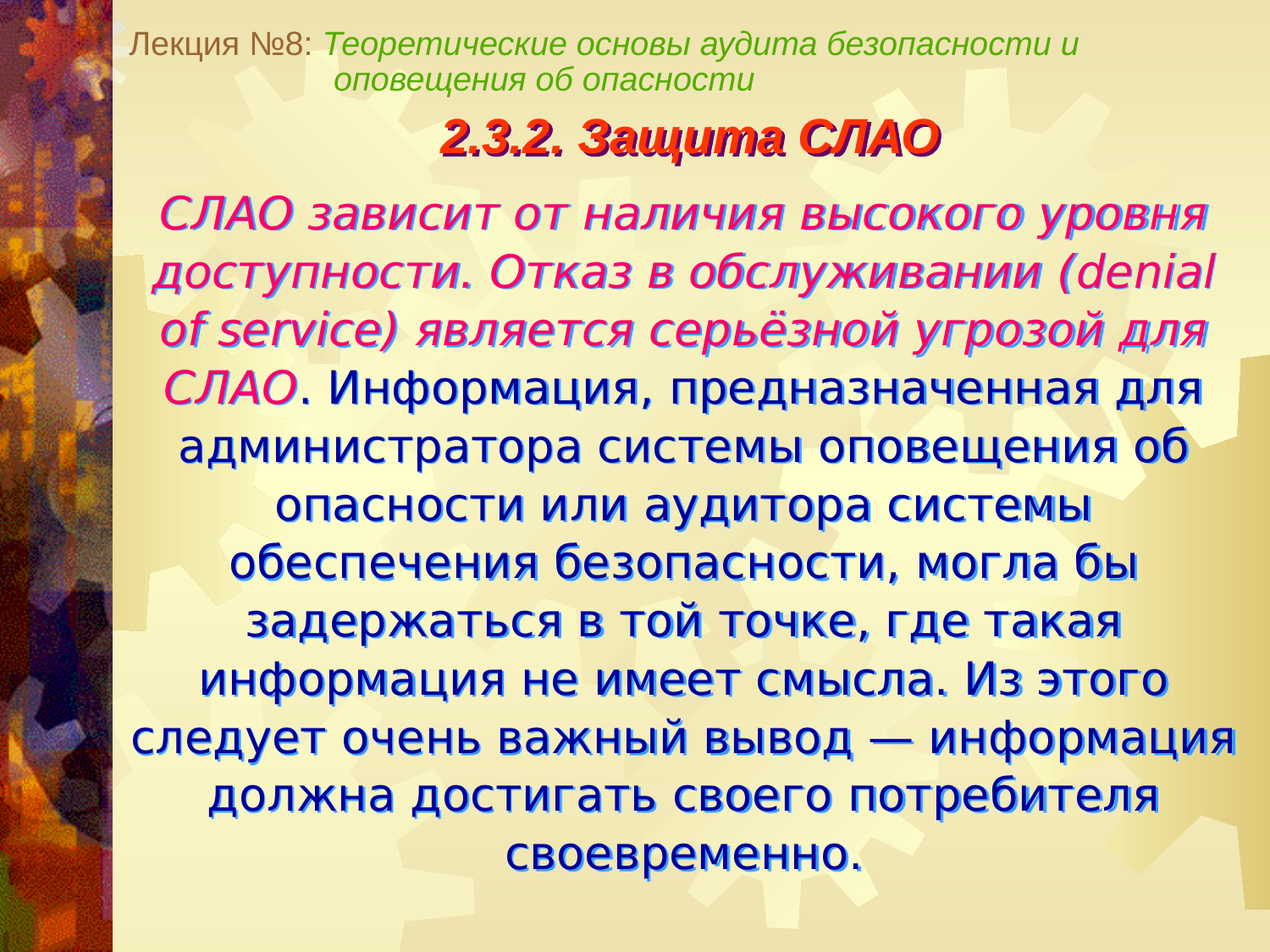

Лекция №8: Теоретические основы аудита безопасности и
                        оповещения об опасности
2.3.2. Защита СЛАО
СЛАО зависит от наличия высокого уровня доступности. Отказ в обслуживании (denial of service) является серьёзной угрозой для СЛАО. Информация, предназначенная для администратора системы оповещения об опасности или аудитора системы обеспечения безопасности, могла бы задержаться в той точке, где такая информация не имеет смысла. Из этого следует очень важный вывод — информация должна достигать своего потребителя своевременно.